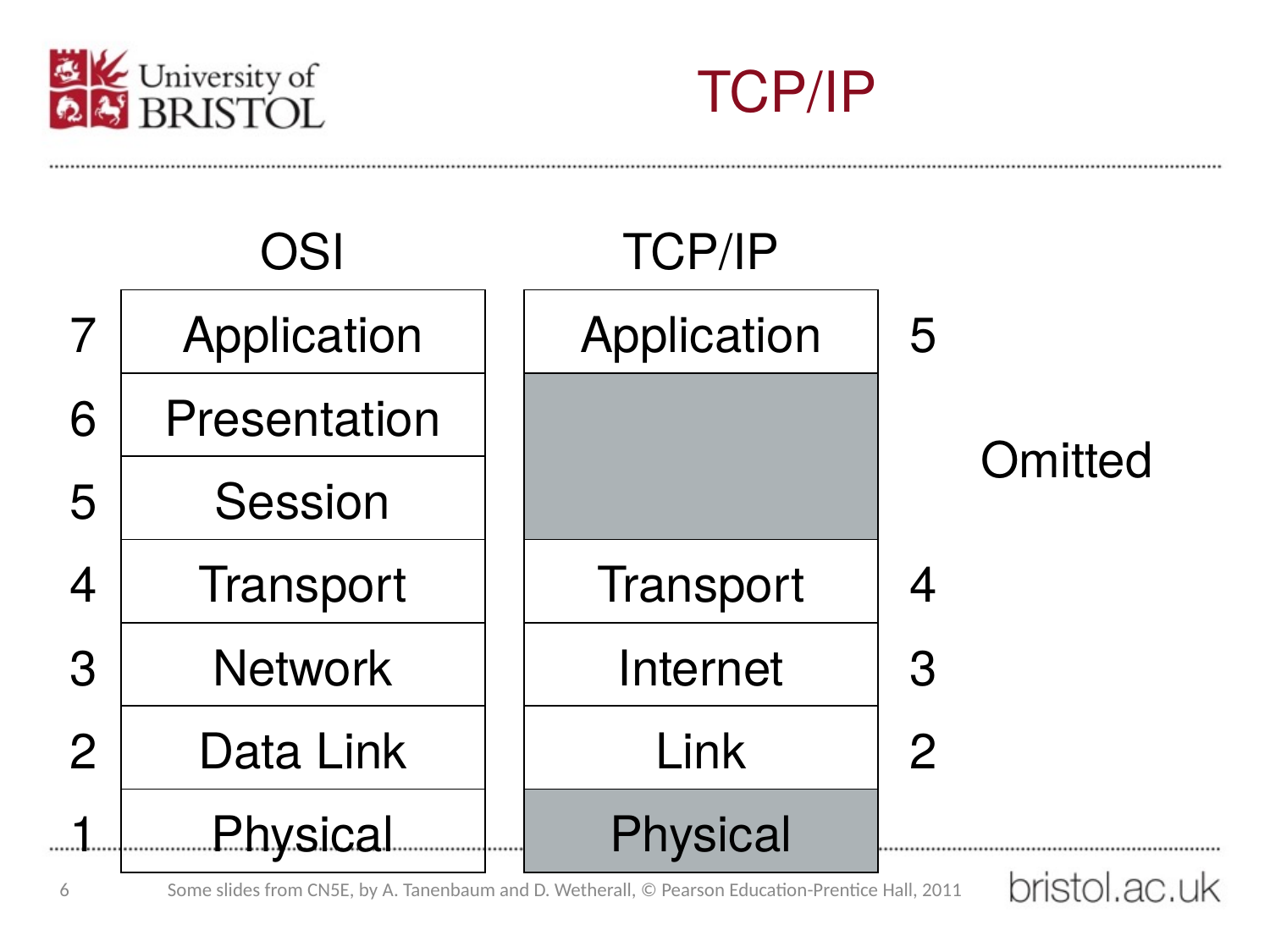

# TCP/IP
|  | OSI |  | TCP/IP |  |  |
| --- | --- | --- | --- | --- | --- |
| 7 | Application |  | Application | 5 |  |
| 6 | Presentation |  |  |  | Omitted |
| 5 | Session |  |  |  |  |
| 4 | Transport |  | Transport | 4 |  |
| 3 | Network |  | Internet | 3 |  |
| 2 | Data Link |  | Link | 2 |  |
| 1 | Physical |  | Physical |  |  |
6
Some slides from CN5E, by A. Tanenbaum and D. Wetherall, © Pearson Education-Prentice Hall, 2011